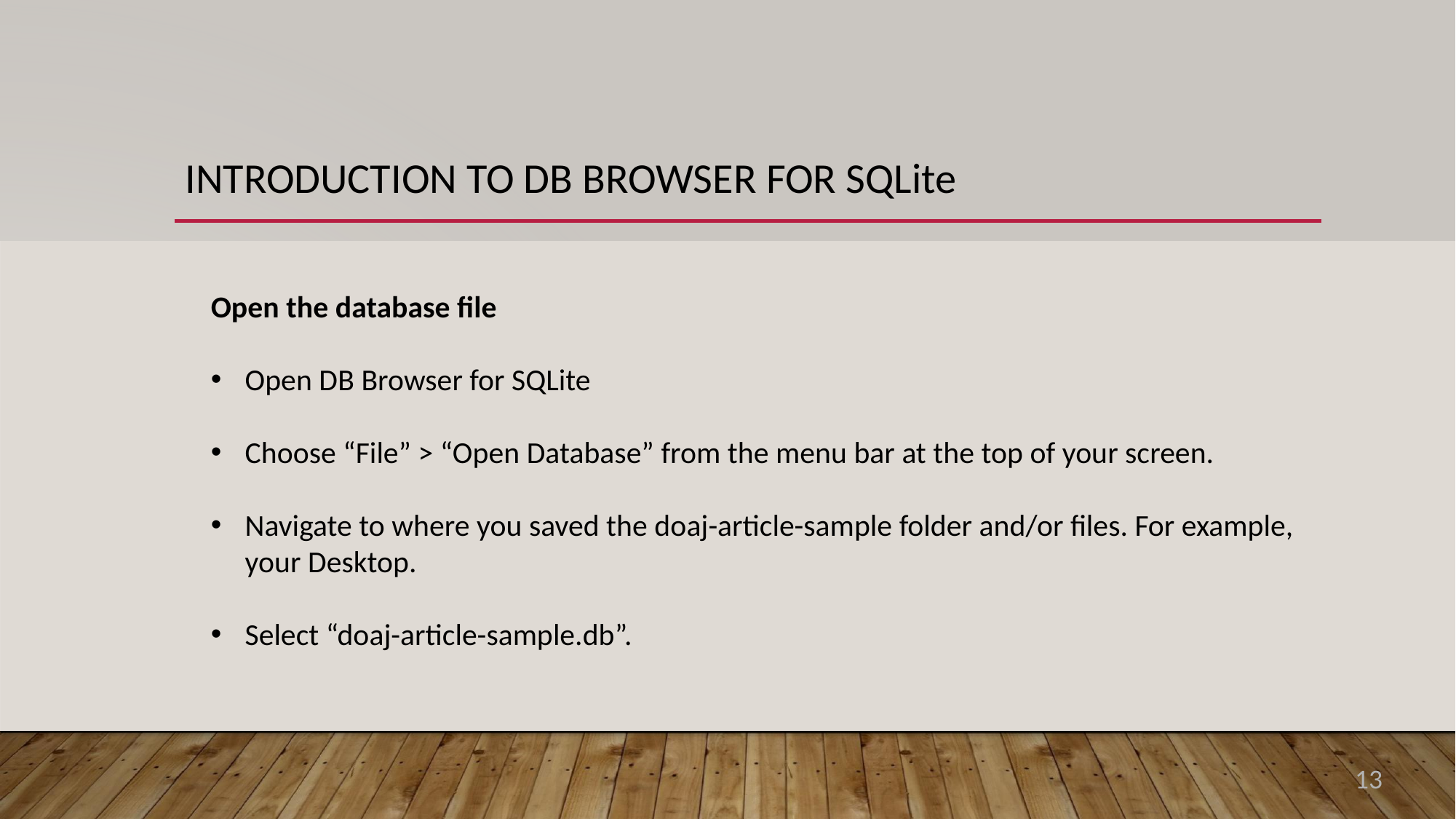

INTRODUCTION TO DB BROWSER FOR SQLite

Open the database file
Open DB Browser for SQLite
Choose “File” > “Open Database” from the menu bar at the top of your screen.
Navigate to where you saved the doaj-article-sample folder and/or files. For example, your Desktop.
Select “doaj-article-sample.db”.

13